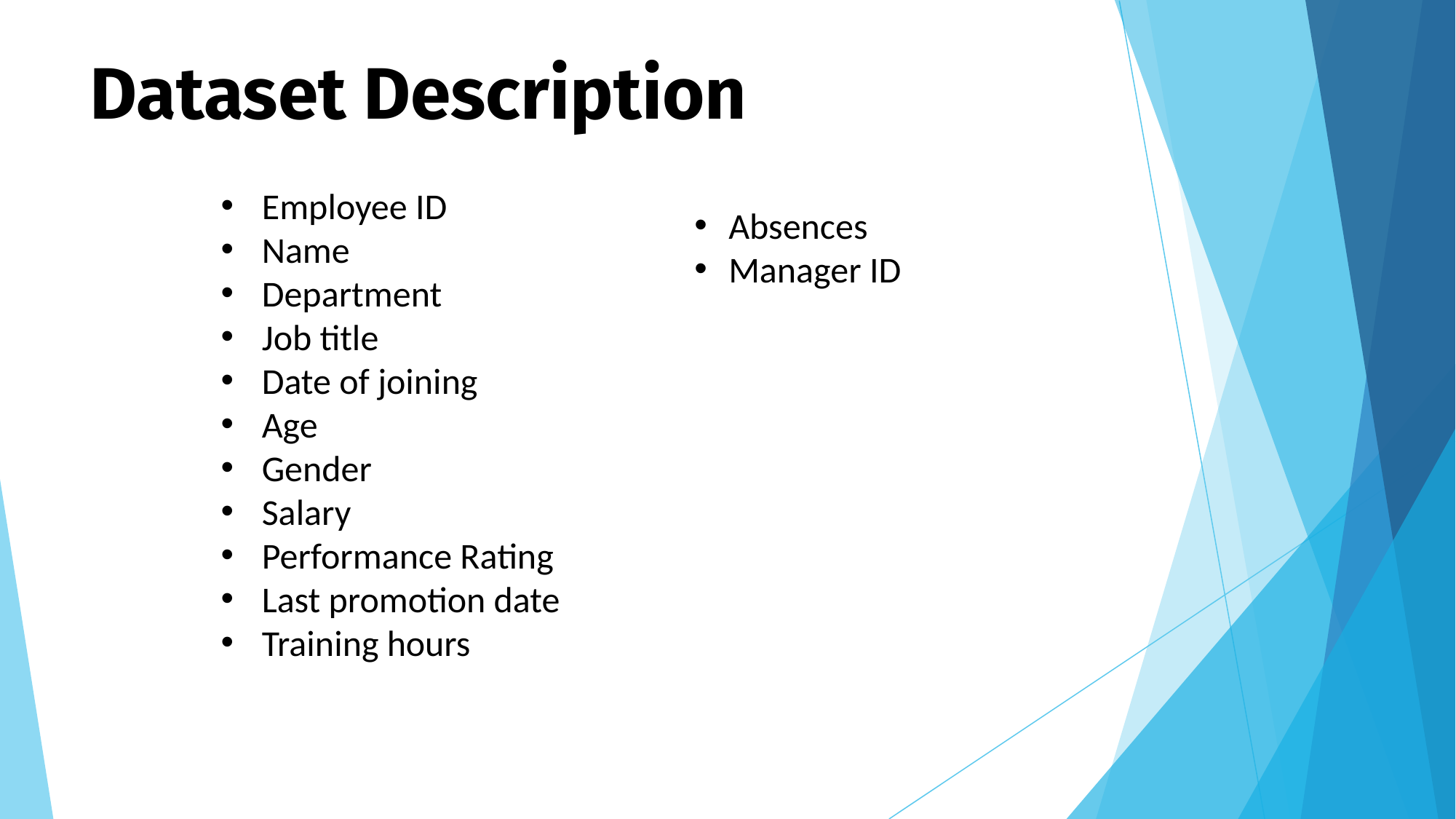

# Dataset Description
Employee ID
Name
Department
Job title
Date of joining
Age
Gender
Salary
Performance Rating
Last promotion date
Training hours

Absences
Manager ID